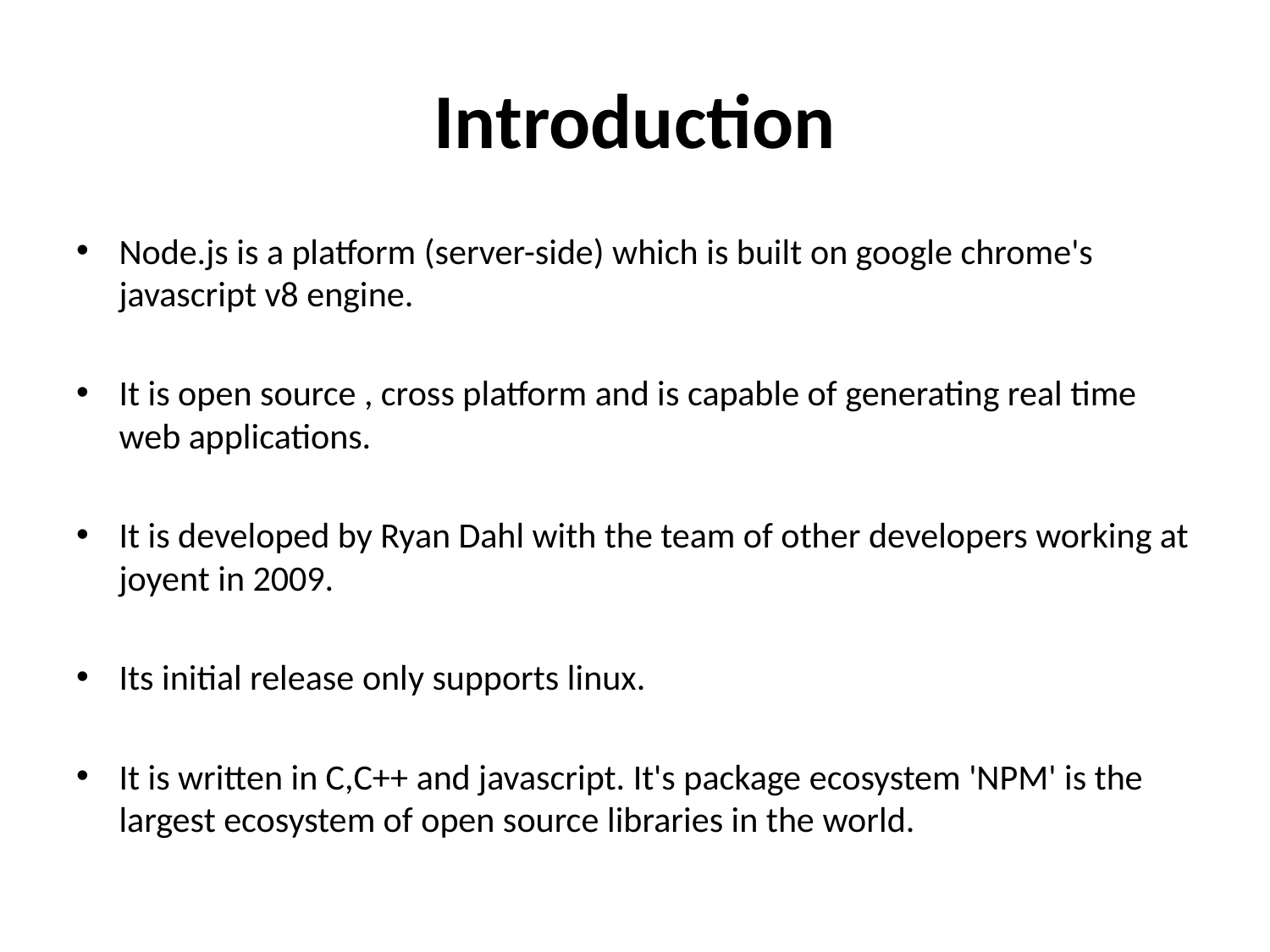

# Introduction
Node.js is a platform (server-side) which is built on google chrome's javascript v8 engine.

It is open source , cross platform and is capable of generating real time web applications.

It is developed by Ryan Dahl with the team of other developers working at joyent in 2009.

Its initial release only supports linux.

It is written in C,C++ and javascript. It's package ecosystem 'NPM' is the largest ecosystem of open source libraries in the world.